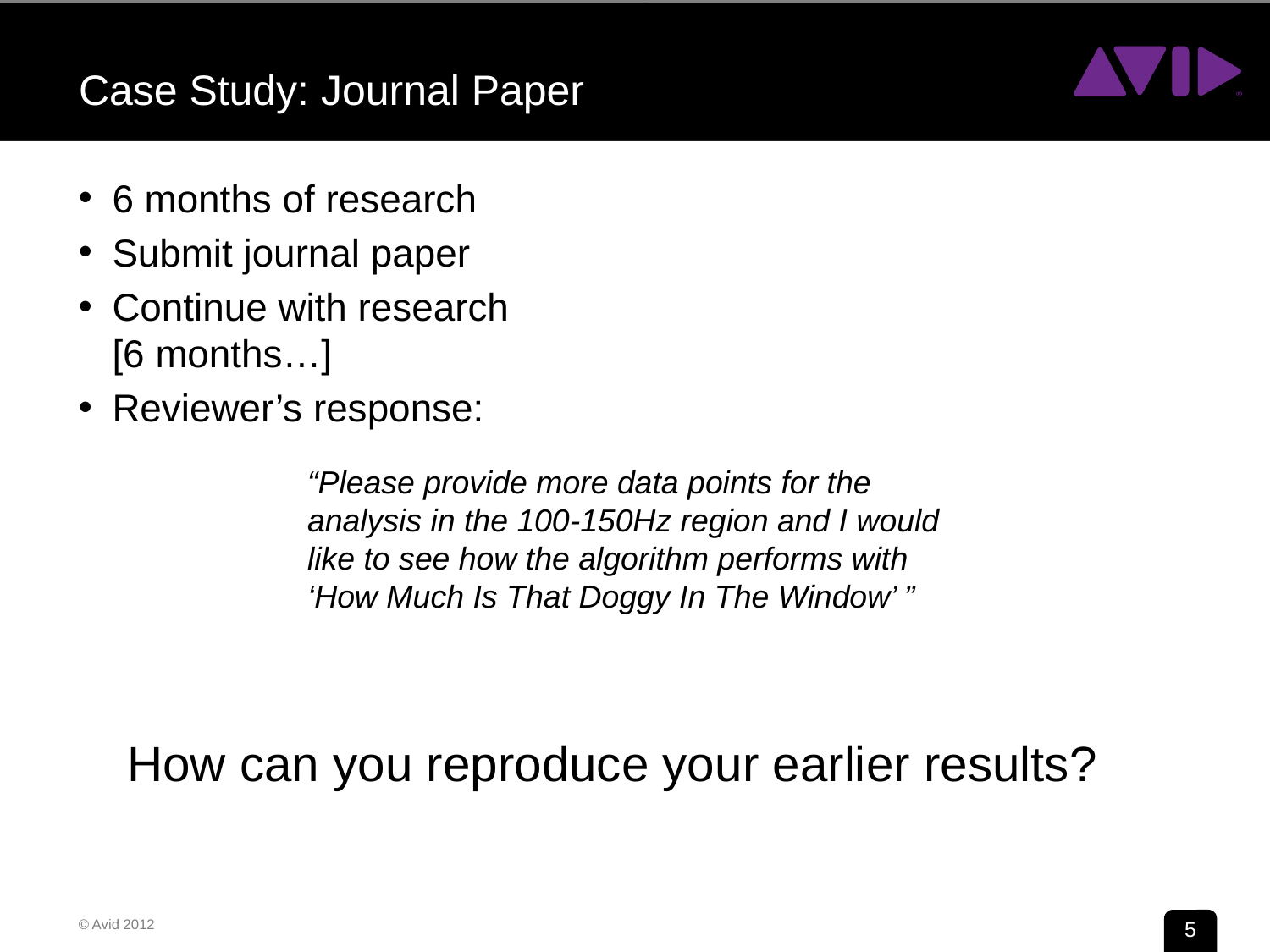

# Case Study: Journal Paper
6 months of research
Submit journal paper
Continue with research
[6 months…]
Reviewer’s response:

“Please provide more data points for the analysis in the 100-150Hz region and I would like to see how the algorithm performs with ‘How Much Is That Doggy In The Window’ ”
How can you reproduce your earlier results?